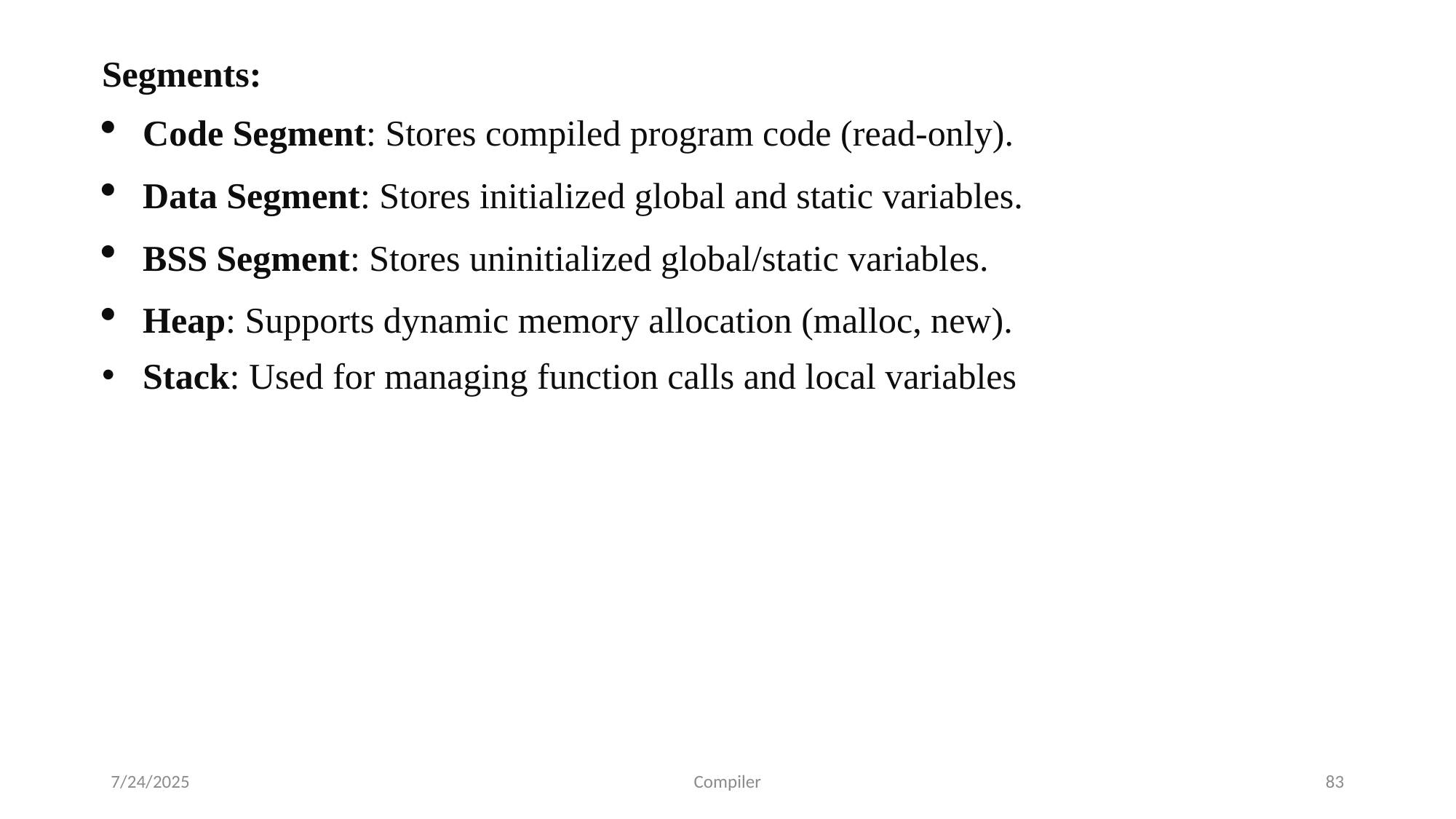

Segments:
Code Segment: Stores compiled program code (read-only).
Data Segment: Stores initialized global and static variables.
BSS Segment: Stores uninitialized global/static variables.
Heap: Supports dynamic memory allocation (malloc, new).
Stack: Used for managing function calls and local variables
7/24/2025
Compiler
83